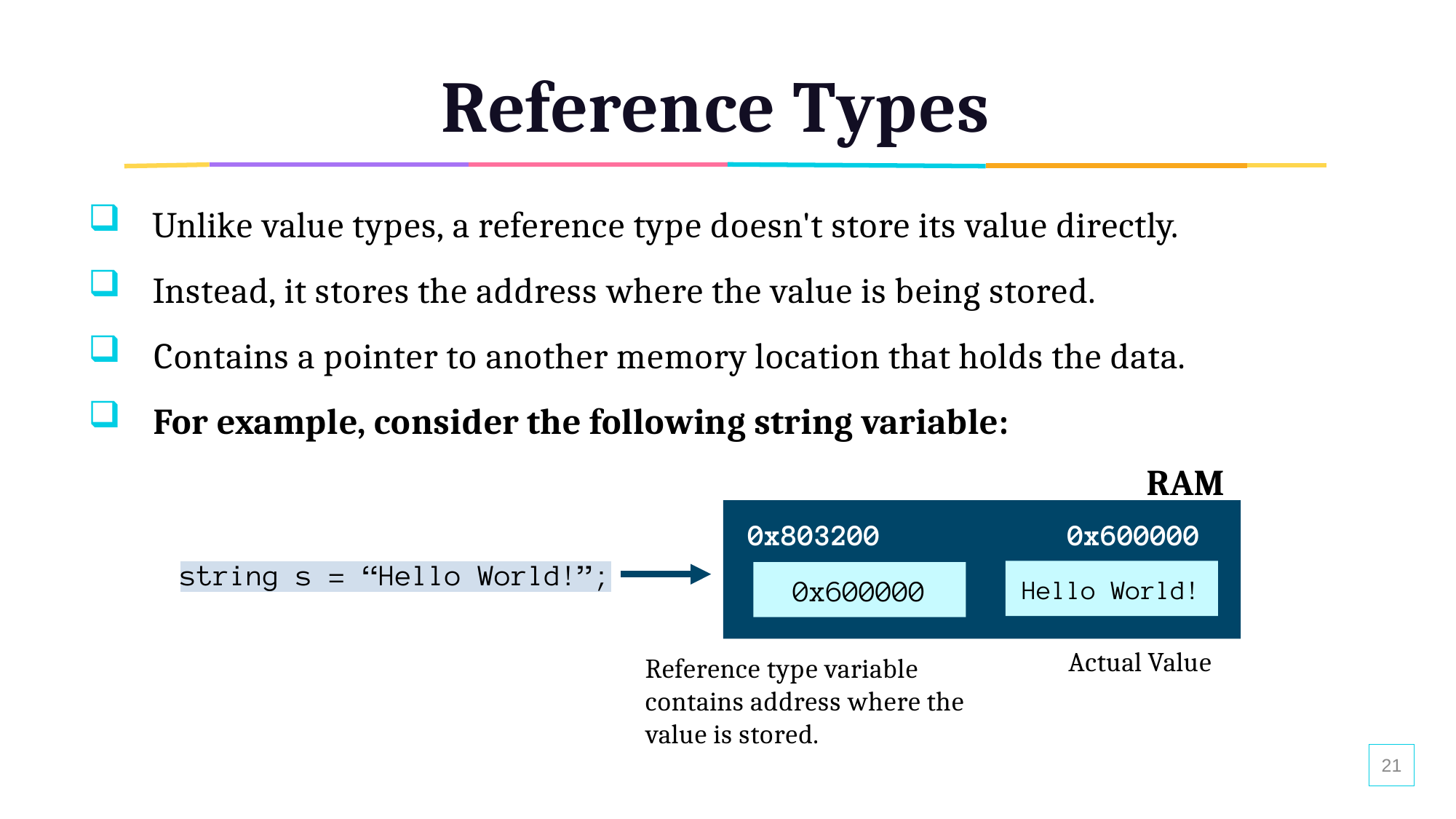

# Reference Types
Unlike value types, a reference type doesn't store its value directly.
Instead, it stores the address where the value is being stored.
Contains a pointer to another memory location that holds the data.
For example, consider the following string variable:
RAM

0x803200
0x600000
string s = “Hello World!”;
Hello World!
0x600000
Actual Value
Reference type variable contains address where the value is stored.
21